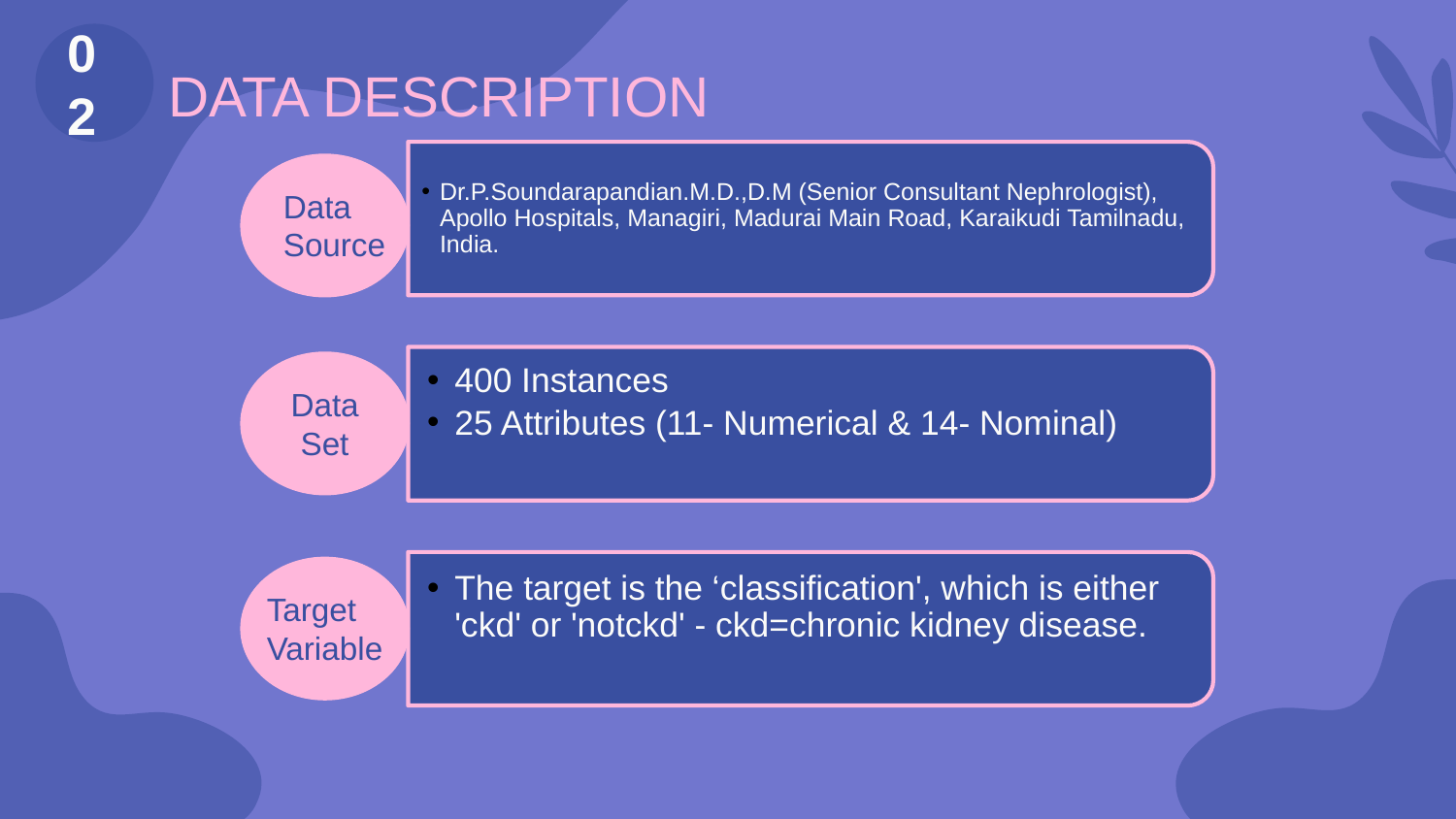

02
# DATA DESCRIPTION
Dr.P.Soundarapandian.M.D.,D.M (Senior Consultant Nephrologist), Apollo Hospitals, Managiri, Madurai Main Road, Karaikudi Tamilnadu, India.
400 Instances
25 Attributes (11- Numerical & 14- Nominal)

The target is the ‘classification', which is either 'ckd' or 'notckd' - ckd=chronic kidney disease.

Data Source
Data Set

Target Variable